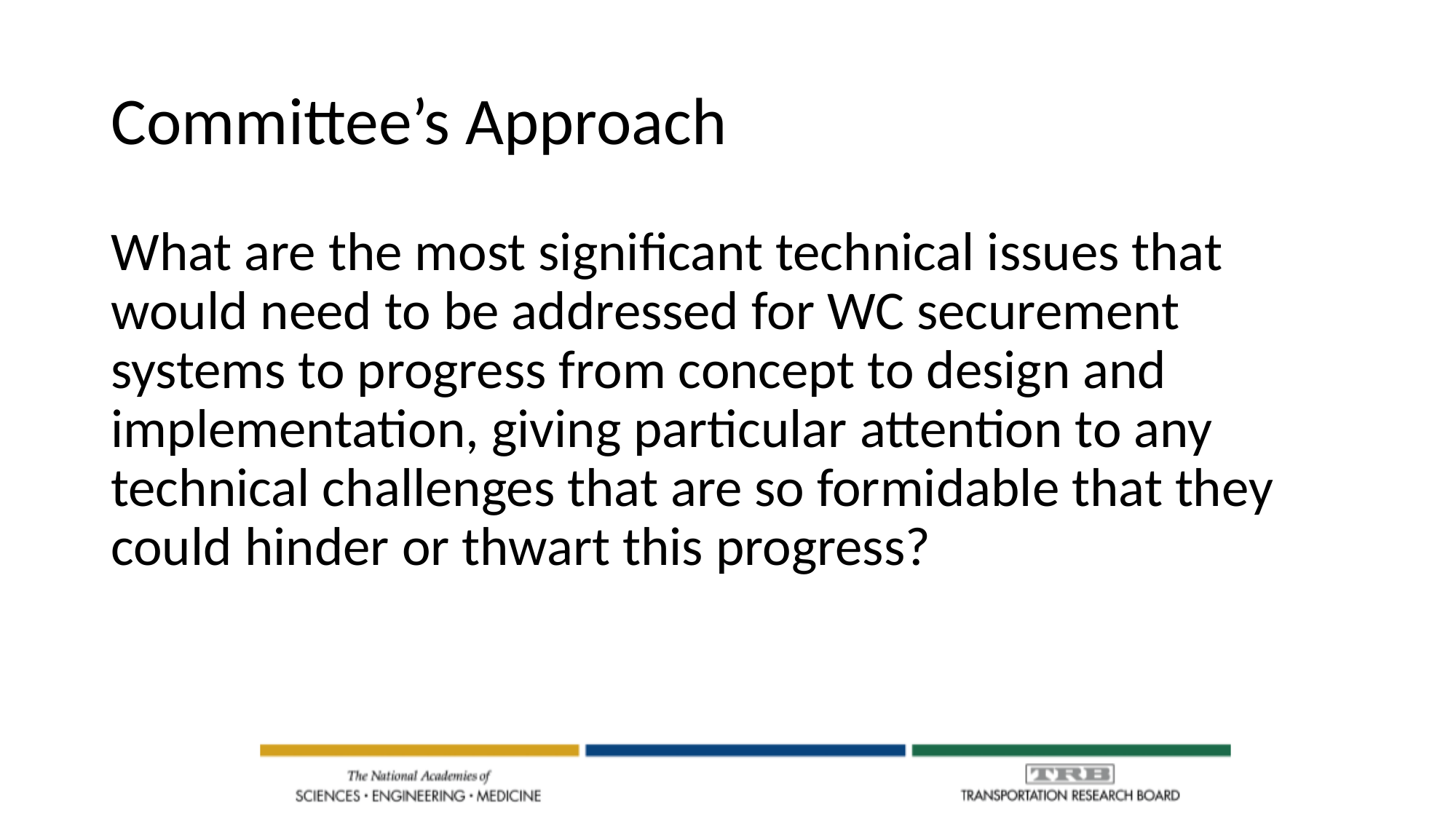

# Committee’s Approach
What are the most significant technical issues that would need to be addressed for WC securement systems to progress from concept to design and implementation, giving particular attention to any technical challenges that are so formidable that they could hinder or thwart this progress?